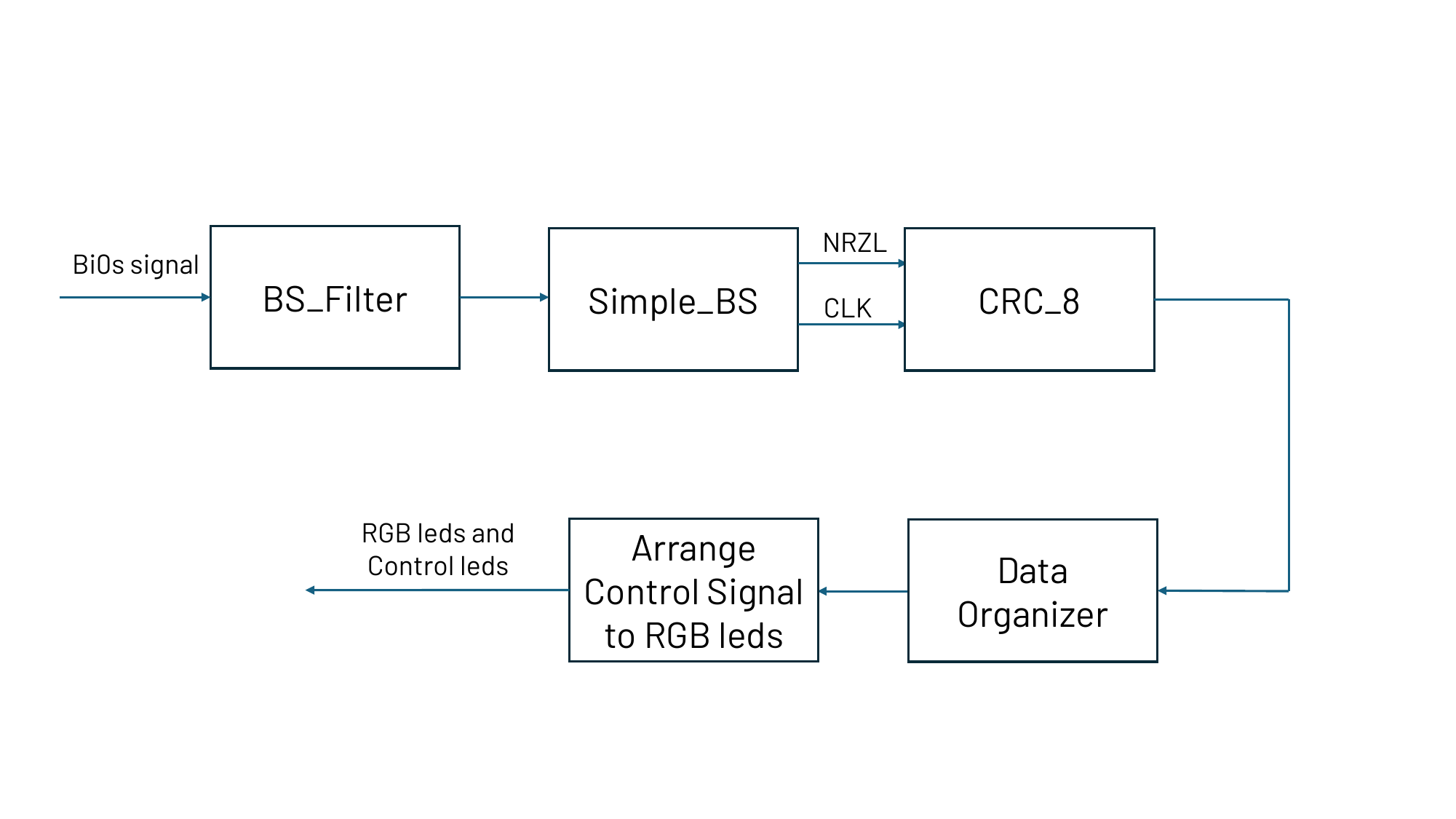

NRZL
BS_Filter
Simple_BS
CRC_8
Bi0s signal
CLK
RGB leds and Control leds
Arrange Control Signal to RGB leds
Data
Organizer